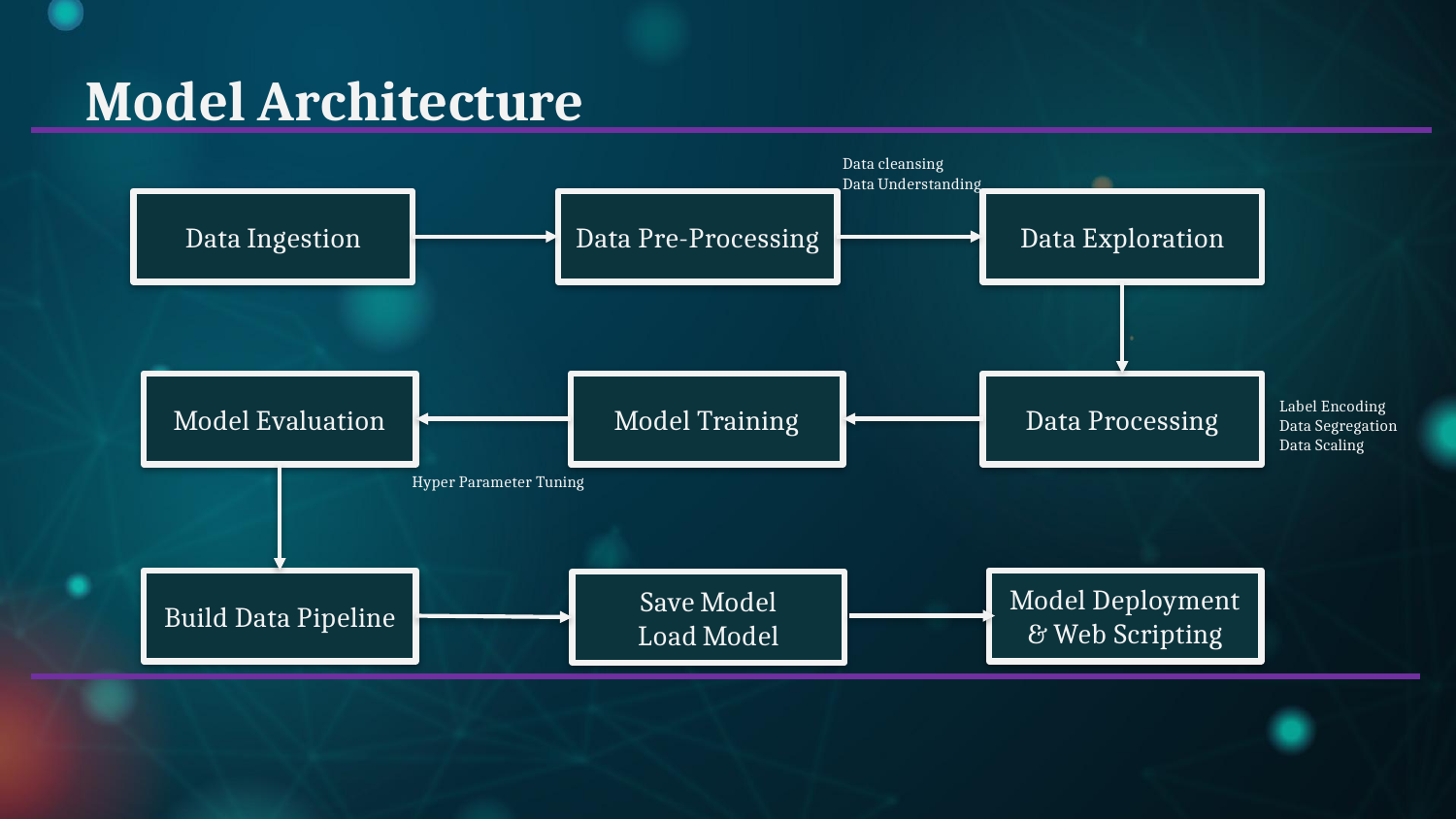

Model Architecture
Data cleansing
Data Understanding
Data Ingestion
Data Pre-Processing
Data Exploration
Model Evaluation
Model Training
Data Processing
Label Encoding
Data Segregation
Data Scaling
Hyper Parameter Tuning
Build Data Pipeline
Model Deployment & Web Scripting
Save Model
Load Model